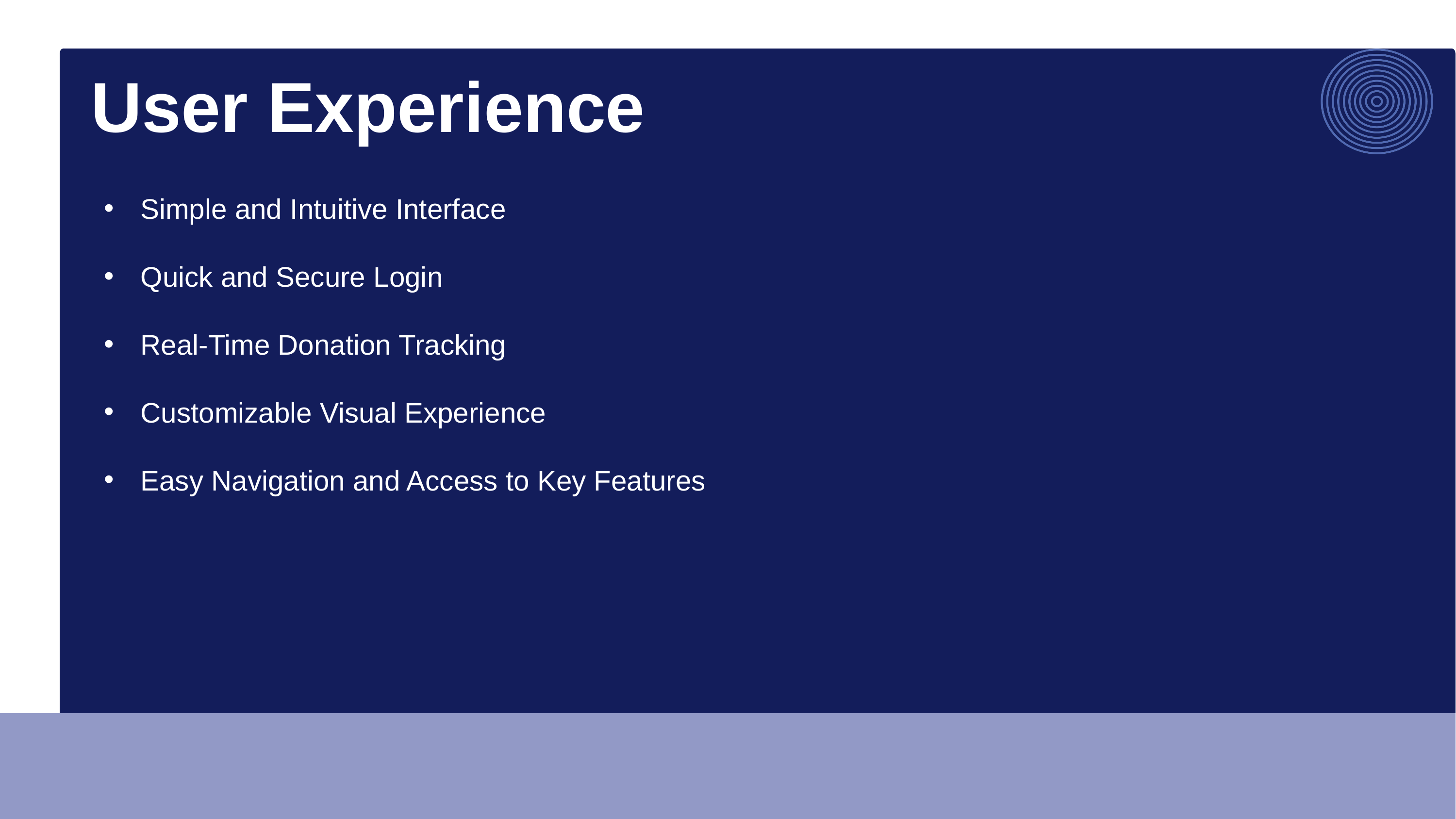

User Experience

Simple and Intuitive Interface
Quick and Secure Login
Real-Time Donation Tracking
Customizable Visual Experience
Easy Navigation and Access to Key Features